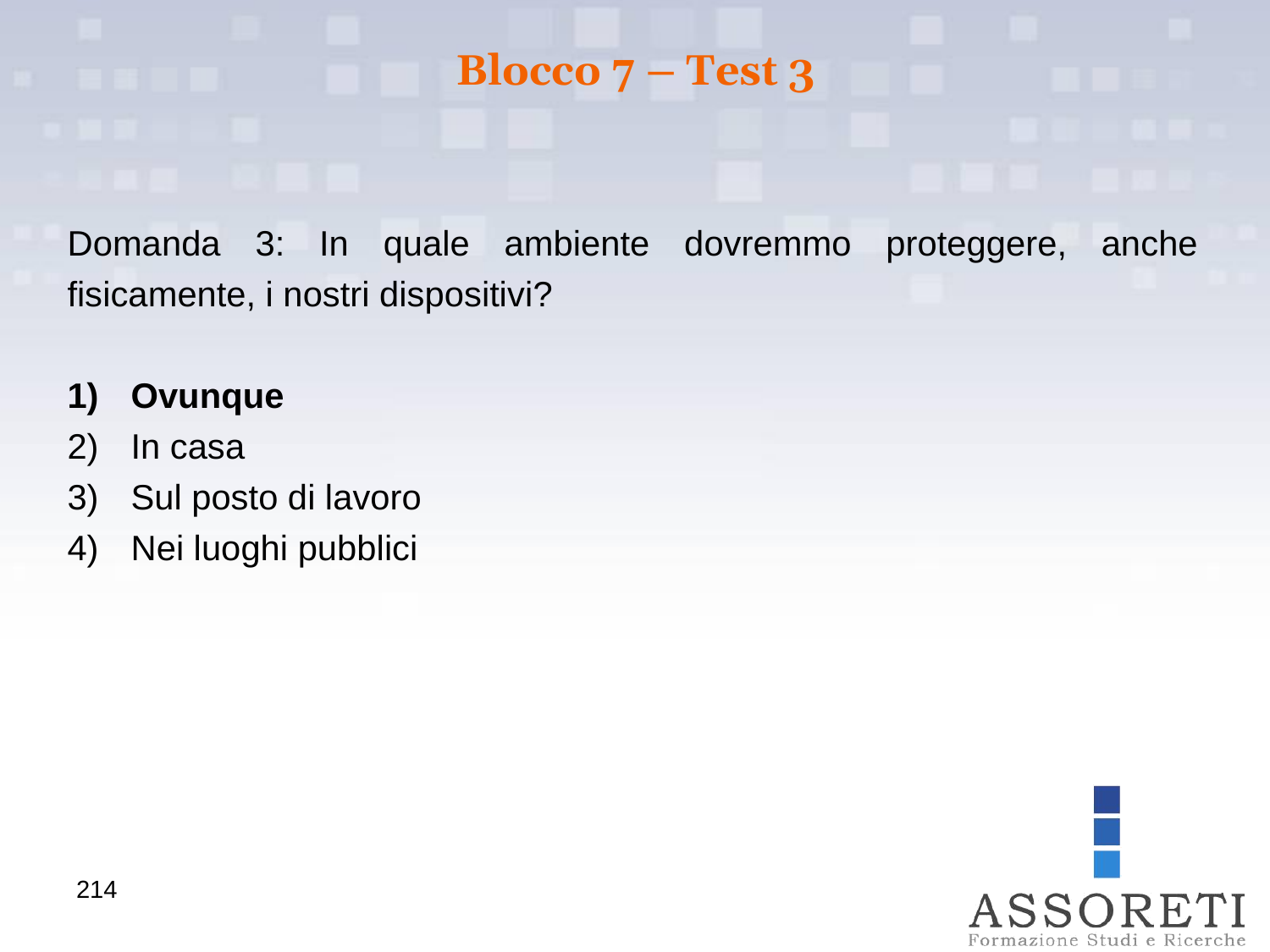

Blocco 7 – Test 3
Domanda 3: In quale ambiente dovremmo proteggere, anche fisicamente, i nostri dispositivi?

Ovunque
In casa
Sul posto di lavoro
Nei luoghi pubblici
214